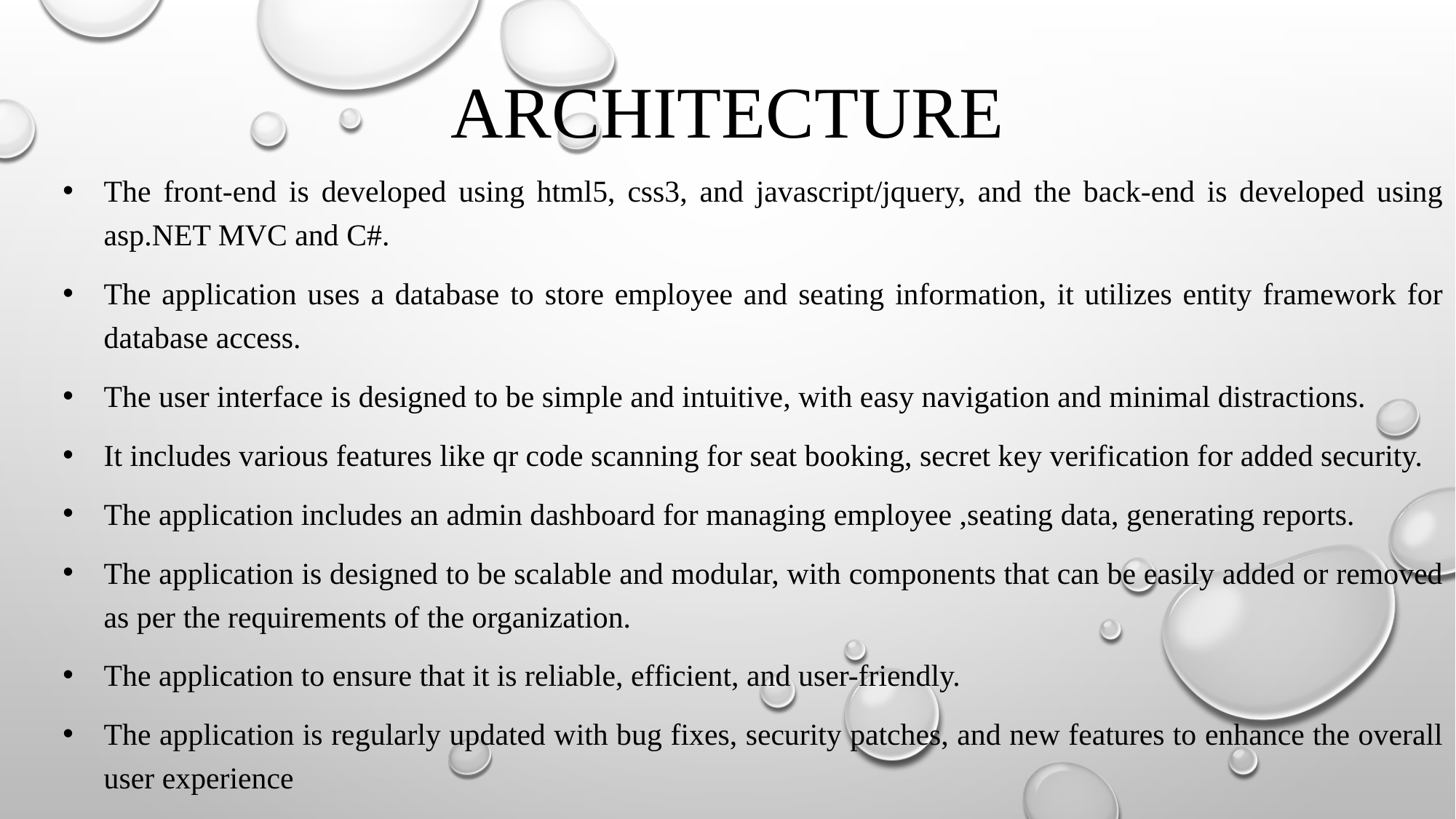

# ARCHITECTURE
The front-end is developed using html5, css3, and javascript/jquery, and the back-end is developed using asp.NET MVC and C#.
The application uses a database to store employee and seating information, it utilizes entity framework for database access.
The user interface is designed to be simple and intuitive, with easy navigation and minimal distractions.
It includes various features like qr code scanning for seat booking, secret key verification for added security.
The application includes an admin dashboard for managing employee ,seating data, generating reports.
The application is designed to be scalable and modular, with components that can be easily added or removed as per the requirements of the organization.
The application to ensure that it is reliable, efficient, and user-friendly.
The application is regularly updated with bug fixes, security patches, and new features to enhance the overall user experience